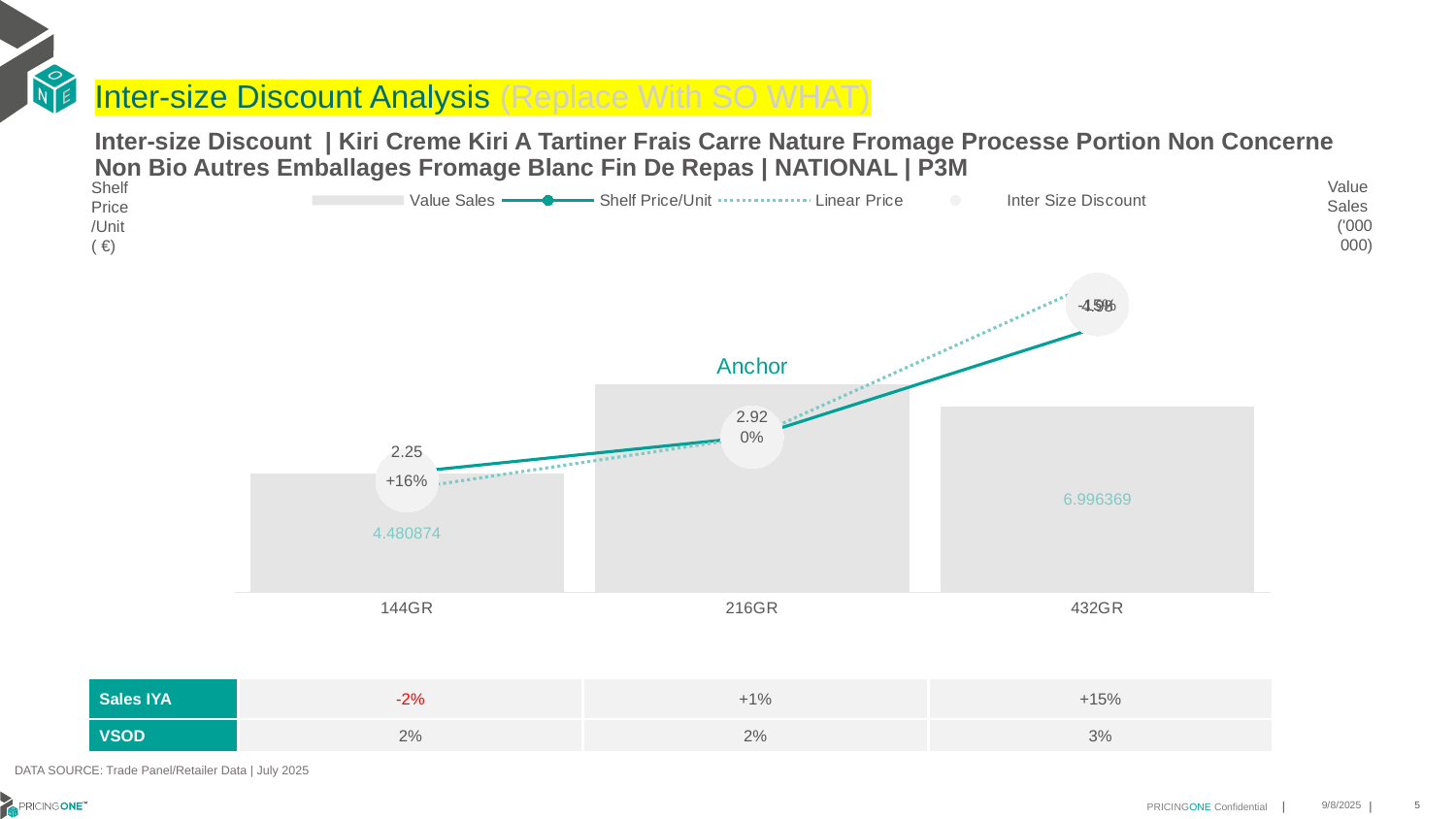

# Inter-size Discount Analysis (Replace With SO WHAT)
Inter-size Discount  | Kiri Creme Kiri A Tartiner Frais Carre Nature Fromage Processe Portion Non Concerne Non Bio Autres Emballages Fromage Blanc Fin De Repas | NATIONAL | P3M
Shelf
Price
/Unit
( €)

### Chart

| Category | Value Sales | Shelf Price/Unit | Linear Price | Inter Size Discount |
|---|---|---|---|---|
| 144GR | 4.480874 | 2.2526 | 1.9457333333333335 | 2.099166666666667 |
| 216GR | 7.830519 | 2.9186 | 2.9186 | 2.9186 |
| 432GR | 6.996369 | 4.98 | 5.8372 | 5.4086 |
Value
Sales
('000 000)
| Sales IYA | -2% | +1% | +15% |
| --- | --- | --- | --- |
| VSOD | 2% | 2% | 3% |
DATA SOURCE: Trade Panel/Retailer Data | July 2025

9/8/2025
5